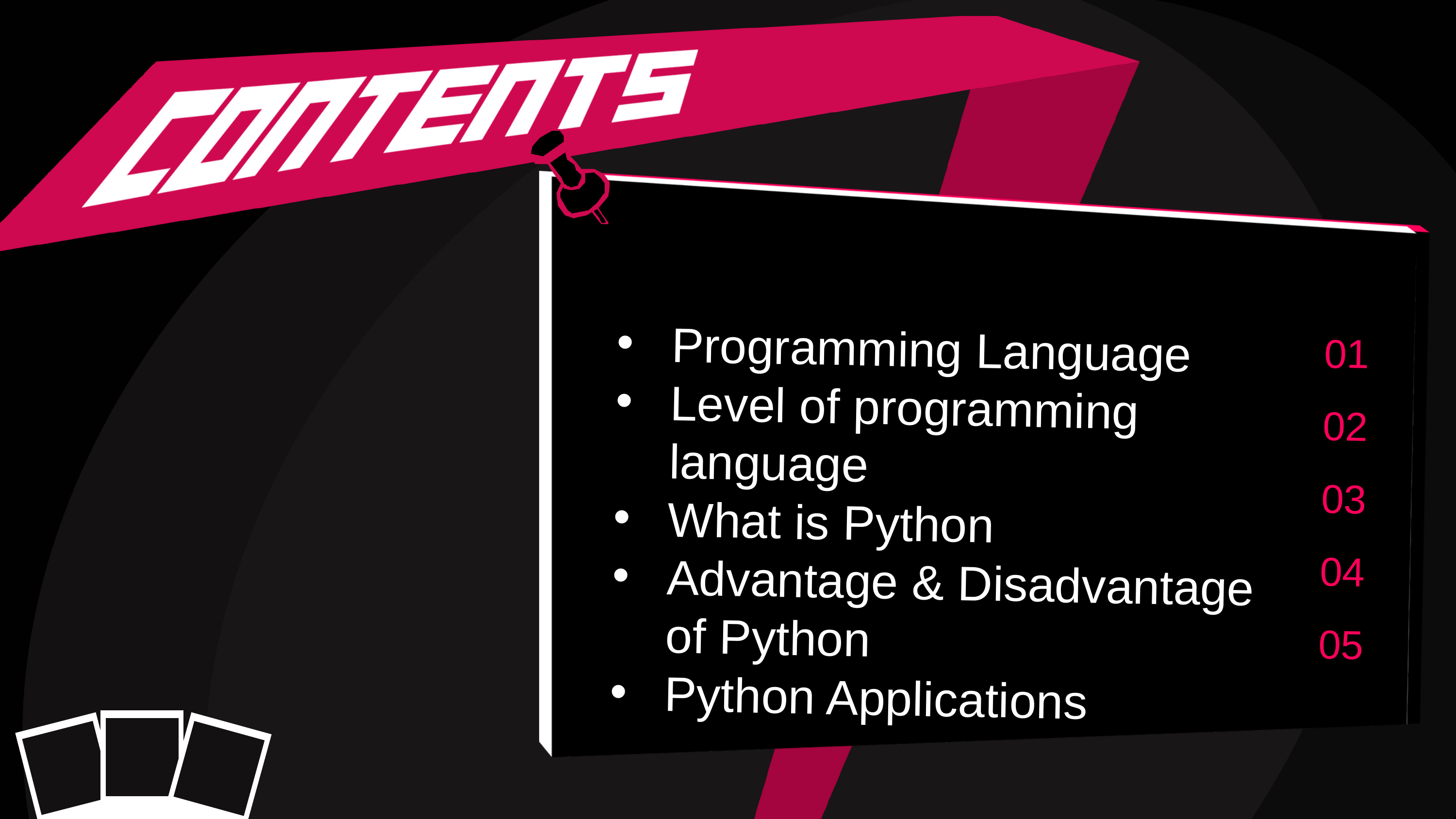

01
02
03
04
05
Programming Language
Level of programming language
What is Python
Advantage & Disadvantage of Python
Python Applications